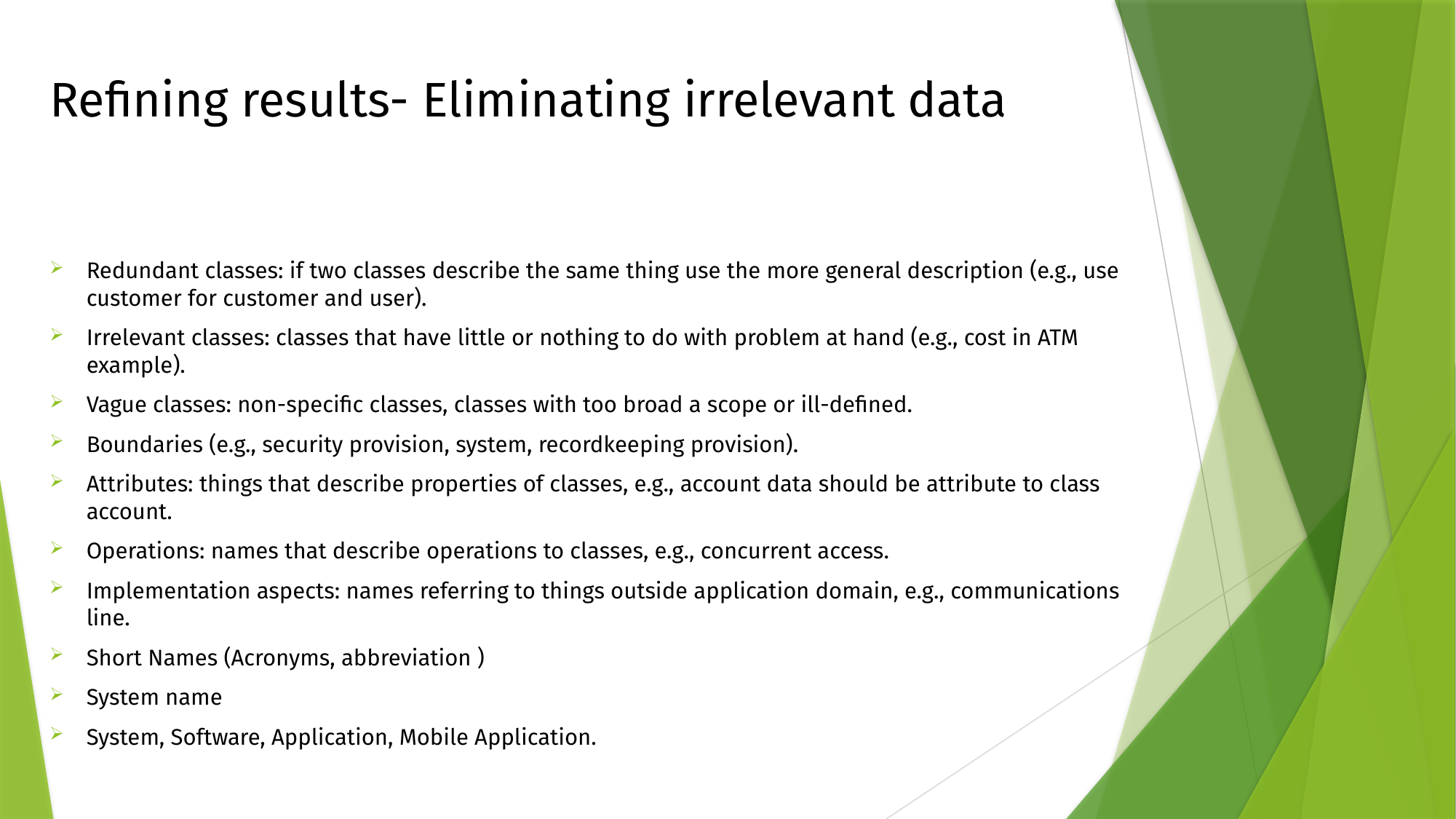

# Refining results- Eliminating irrelevant data
Redundant classes: if two classes describe the same thing use the more general description (e.g., use customer for customer and user).
Irrelevant classes: classes that have little or nothing to do with problem at hand (e.g., cost in ATM example).
Vague classes: non-specific classes, classes with too broad a scope or ill-defined.
Boundaries (e.g., security provision, system, recordkeeping provision).
Attributes: things that describe properties of classes, e.g., account data should be attribute to class account.
Operations: names that describe operations to classes, e.g., concurrent access.
Implementation aspects: names referring to things outside application domain, e.g., communications line.
Short Names (Acronyms, abbreviation )
System name
System, Software, Application, Mobile Application.